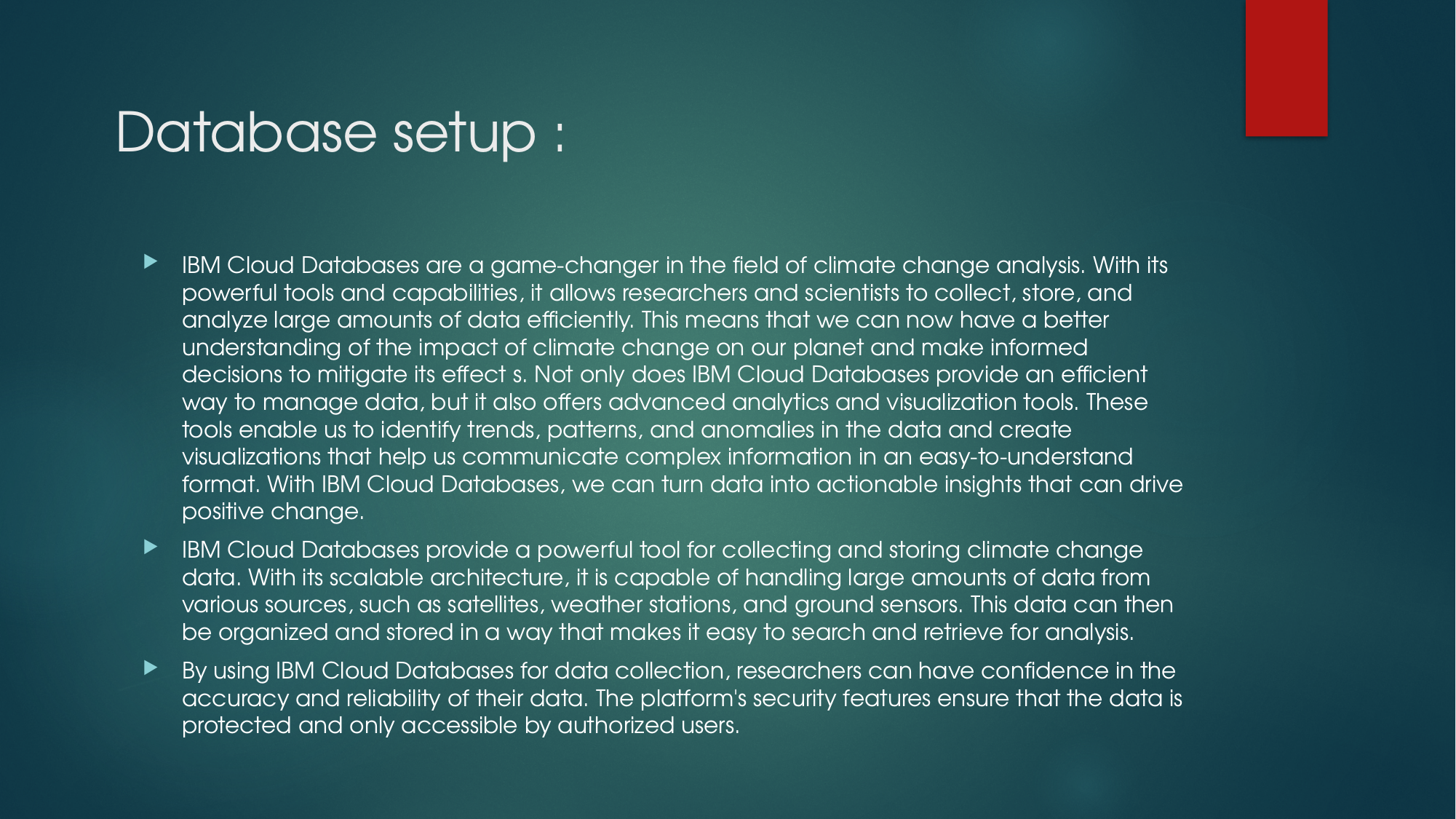

# Database setup :
IBM Cloud Databases are a game-changer in the field of climate change analysis. With its powerful tools and capabilities, it allows researchers and scientists to collect, store, and analyze large amounts of data efficiently. This means that we can now have a better understanding of the impact of climate change on our planet and make informed decisions to mitigate its effect s. Not only does IBM Cloud Databases provide an efficient way to manage data, but it also offers advanced analytics and visualization tools. These tools enable us to identify trends, patterns, and anomalies in the data and create visualizations that help us communicate complex information in an easy-to-understand format. With IBM Cloud Databases, we can turn data into actionable insights that can drive positive change.
IBM Cloud Databases provide a powerful tool for collecting and storing climate change data. With its scalable architecture, it is capable of handling large amounts of data from various sources, such as satellites, weather stations, and ground sensors. This data can then be organized and stored in a way that makes it easy to search and retrieve for analysis.
By using IBM Cloud Databases for data collection, researchers can have confidence in the accuracy and reliability of their data. The platform's security features ensure that the data is protected and only accessible by authorized users.